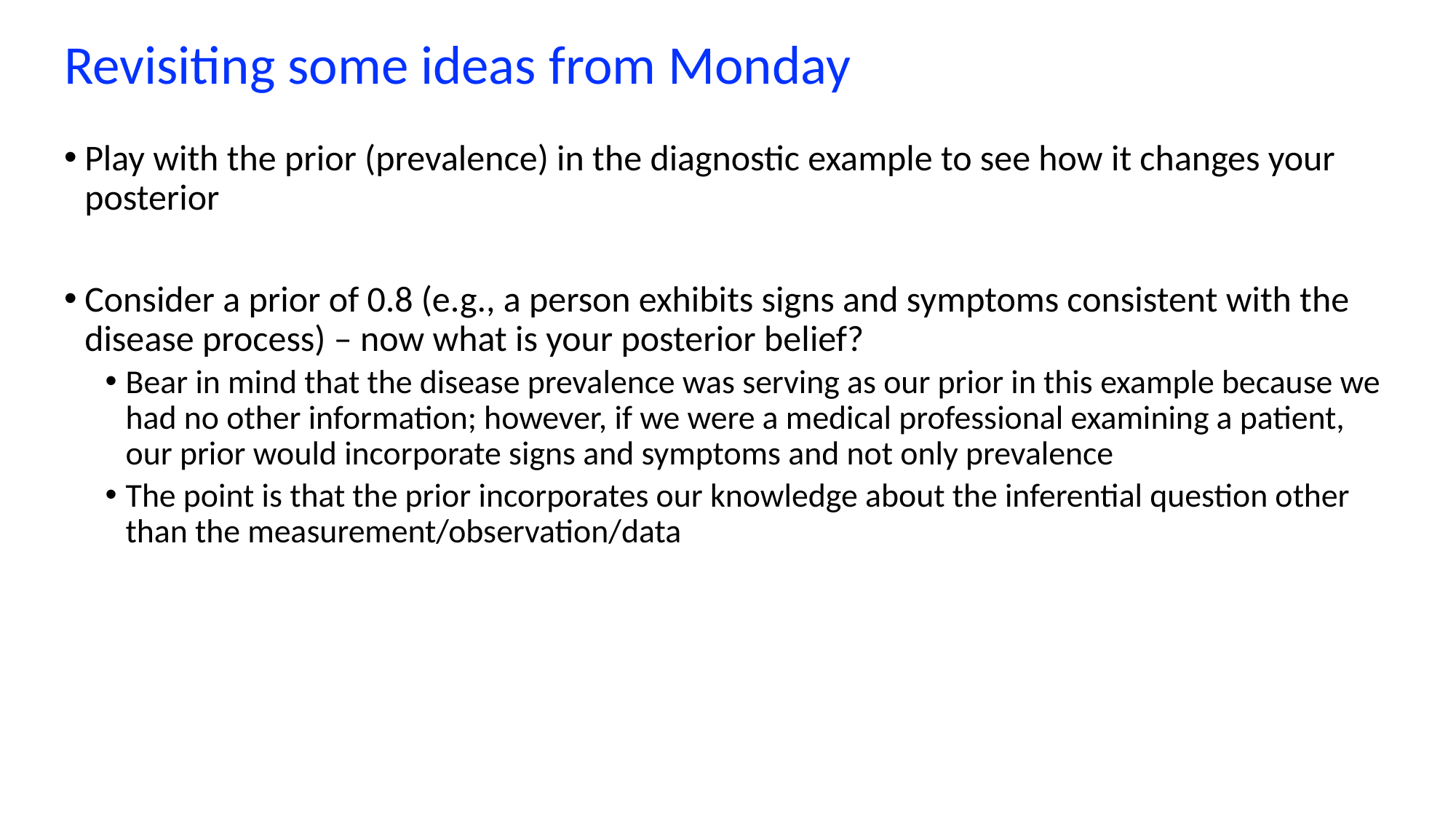

# Revisiting some ideas from Monday
Play with the prior (prevalence) in the diagnostic example to see how it changes your posterior

Consider a prior of 0.8 (e.g., a person exhibits signs and symptoms consistent with the disease process) – now what is your posterior belief?
Bear in mind that the disease prevalence was serving as our prior in this example because we had no other information; however, if we were a medical professional examining a patient, our prior would incorporate signs and symptoms and not only prevalence
The point is that the prior incorporates our knowledge about the inferential question other than the measurement/observation/data